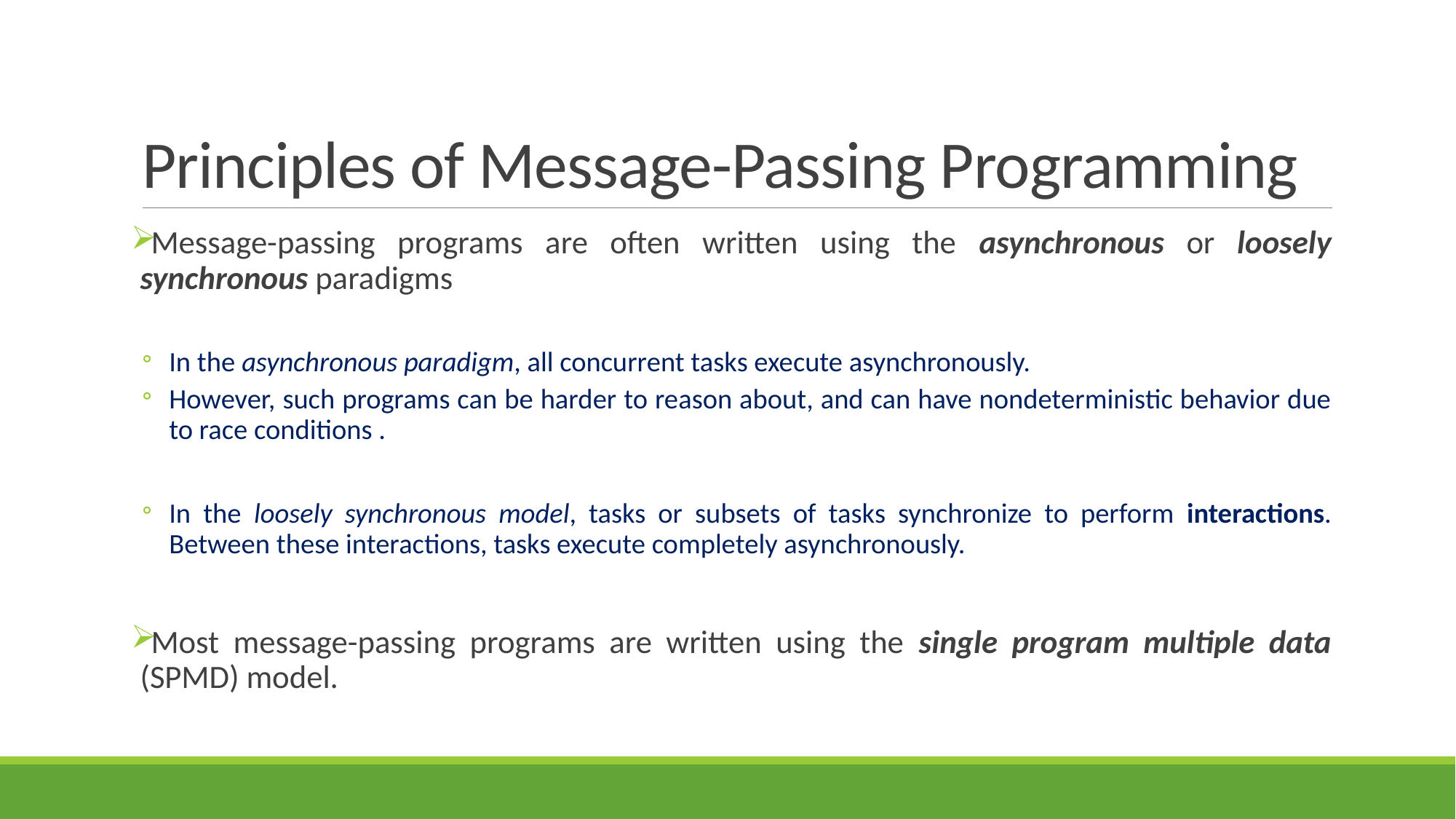

# Principles of Message-Passing Programming
Message-passing programs are often written using the asynchronous or loosely synchronous paradigms

In the asynchronous paradigm, all concurrent tasks execute asynchronously.
However, such programs can be harder to reason about, and can have nondeterministic behavior due to race conditions .

In the loosely synchronous model, tasks or subsets of tasks synchronize to perform interactions. Between these interactions, tasks execute completely asynchronously.

Most message-passing programs are written using the single program multiple data (SPMD) model.